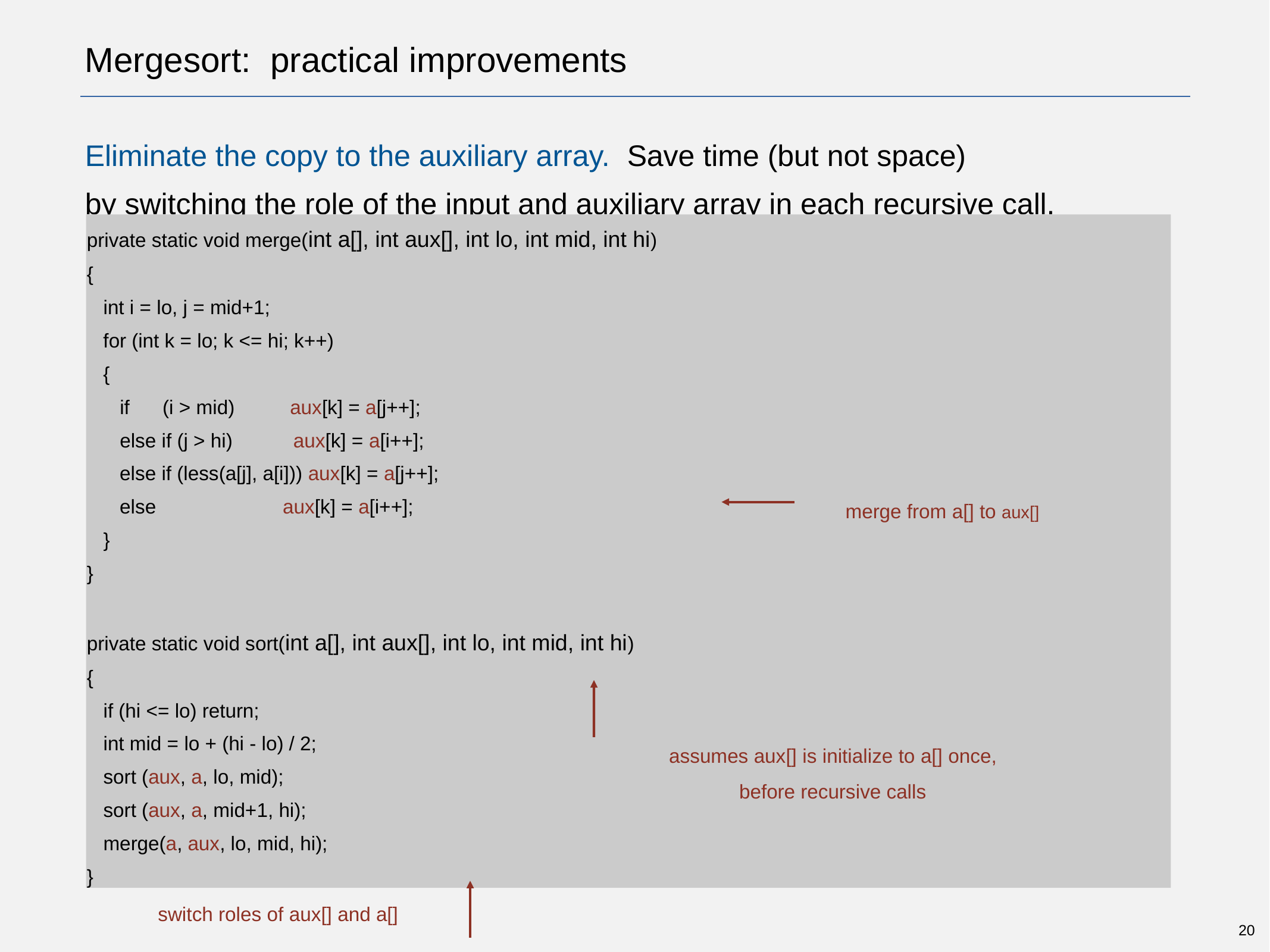

# Mergesort:  practical improvements
Eliminate the copy to the auxiliary array.  Save time (but not space)
by switching the role of the input and auxiliary array in each recursive call.
private static void merge(int a[], int aux[], int lo, int mid, int hi)
{
   int i = lo, j = mid+1;
   for (int k = lo; k <= hi; k++)
   {
      if      (i > mid)          aux[k] = a[j++];
      else if (j > hi)           aux[k] = a[i++];
      else if (less(a[j], a[i])) aux[k] = a[j++];
      else                       aux[k] = a[i++];
   }
}

private static void sort(int a[], int aux[], int lo, int mid, int hi)
{
   if (hi <= lo) return;
   int mid = lo + (hi - lo) / 2;
   sort (aux, a, lo, mid);
   sort (aux, a, mid+1, hi);
   merge(a, aux, lo, mid, hi);
}
merge from a[] to aux[]

assumes aux[] is initialize to a[] once,
before recursive calls

switch roles of aux[] and a[]
20